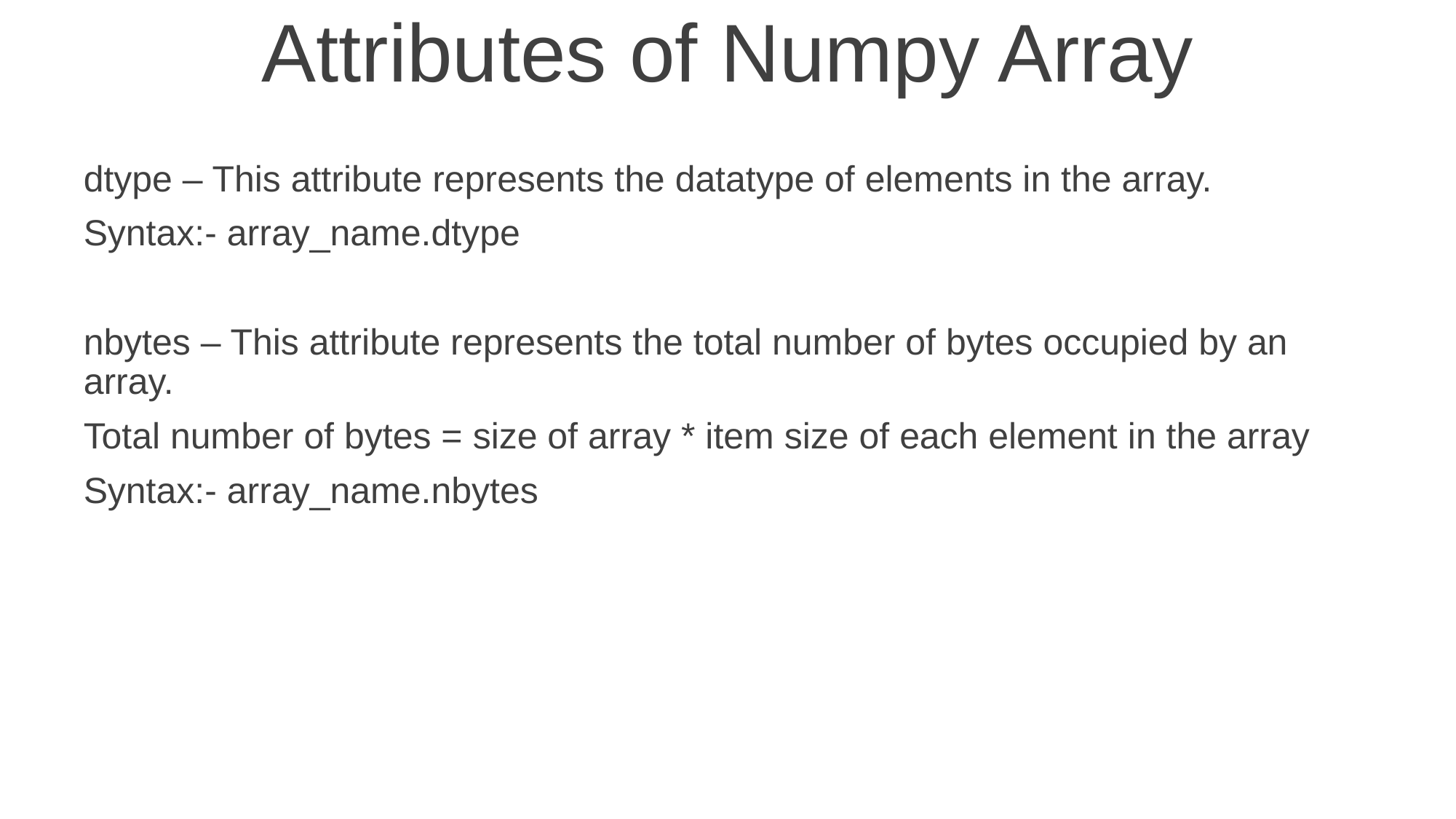

# Attributes of Numpy Array
dtype – This attribute represents the datatype of elements in the array.
Syntax:- array_name.dtype

nbytes – This attribute represents the total number of bytes occupied by an array.
Total number of bytes = size of array * item size of each element in the array
Syntax:- array_name.nbytes